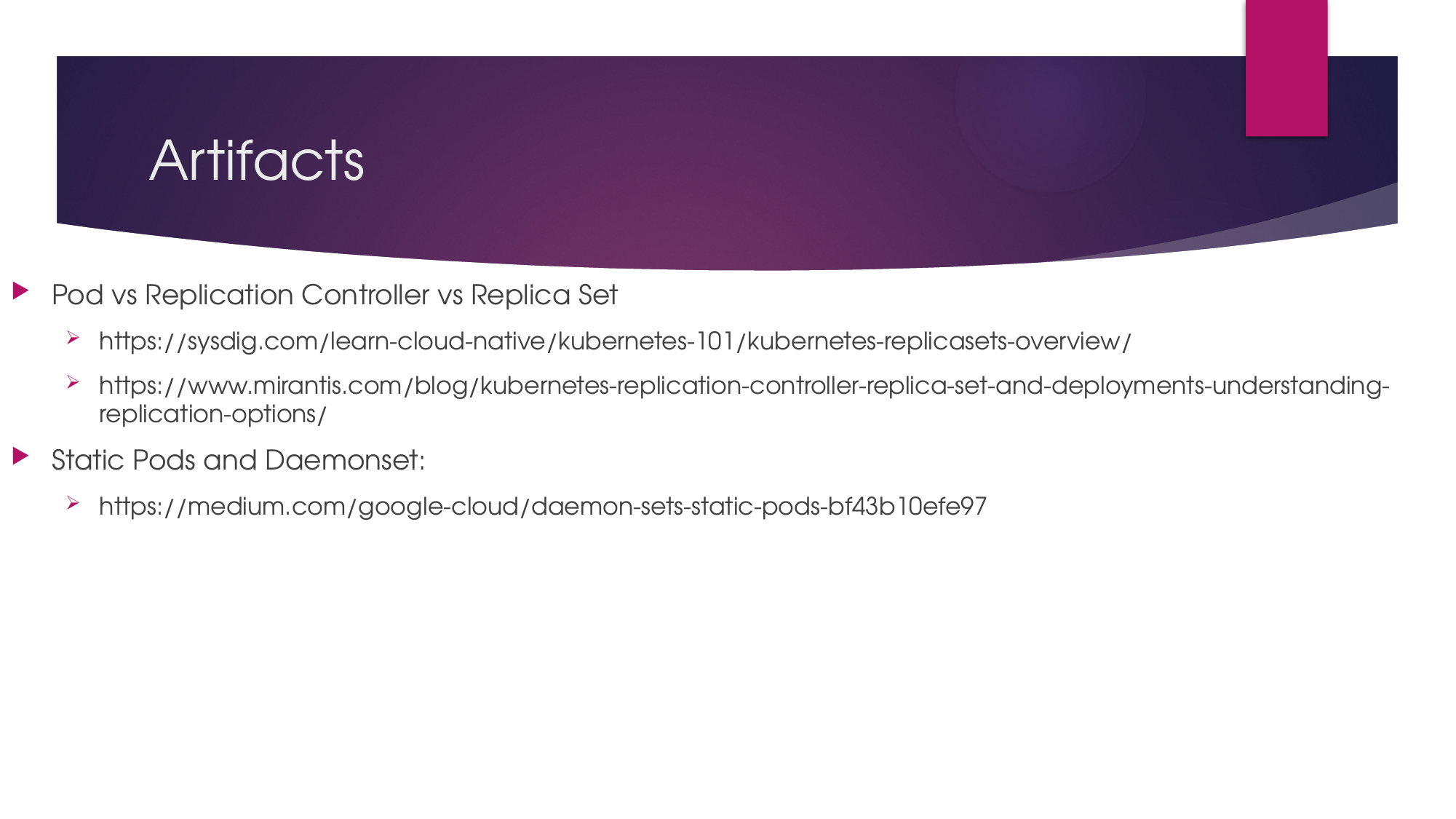

# Artifacts
Pod vs Replication Controller vs Replica Set
https://sysdig.com/learn-cloud-native/kubernetes-101/kubernetes-replicasets-overview/
https://www.mirantis.com/blog/kubernetes-replication-controller-replica-set-and-deployments-understanding-replication-options/
Static Pods and Daemonset:
https://medium.com/google-cloud/daemon-sets-static-pods-bf43b10efe97